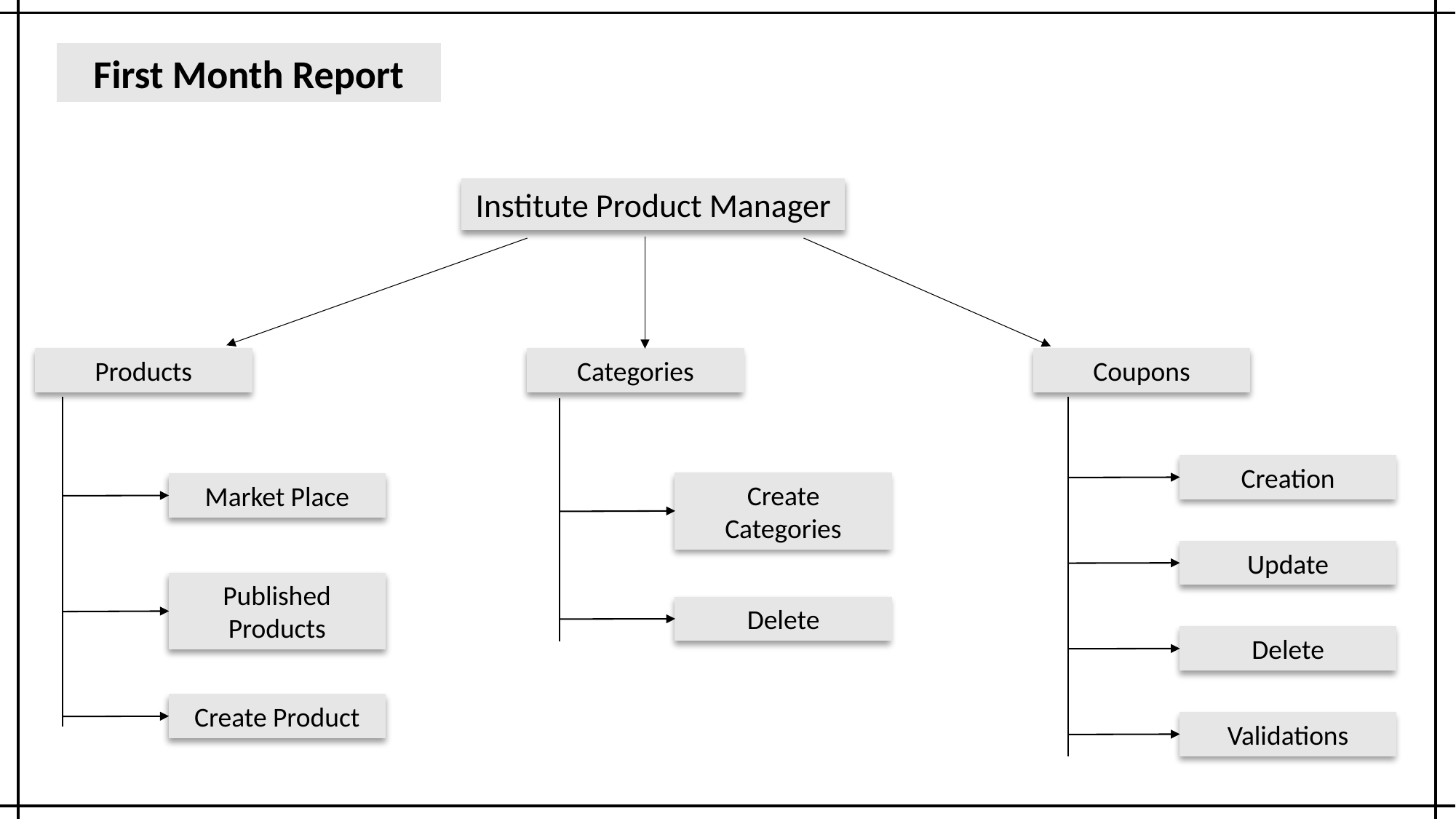

First Month Report
Institute Product Manager
Products
Market Place
Published Products
Create Product
Categories
Create Categories
Delete
Coupons
Creation
Update
Delete
Validations